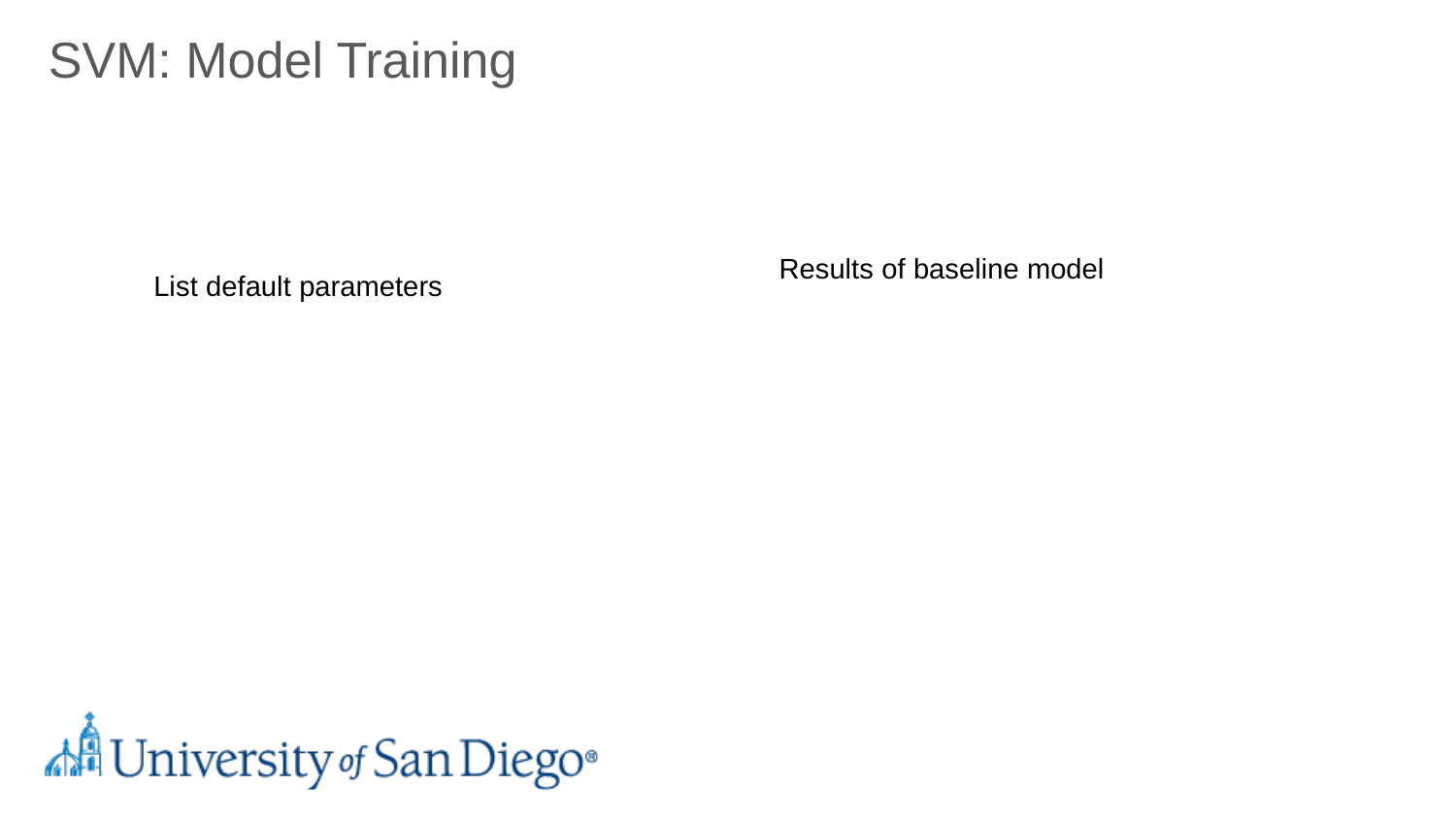

SVM: Model Training
Results of baseline model
List default parameters